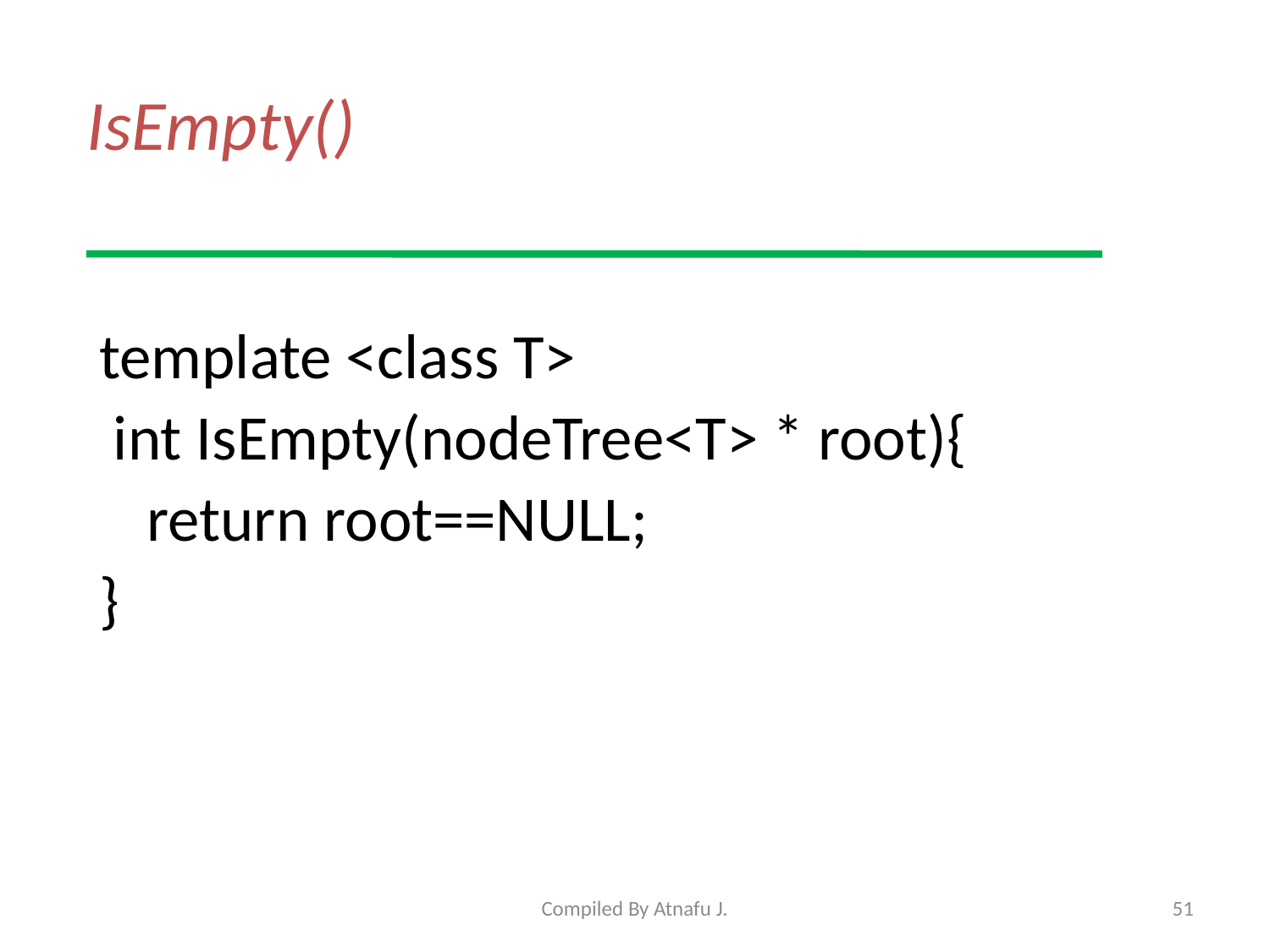

# IsEmpty()
template <class T>
 int IsEmpty(nodeTree<T> * root){
	return root==NULL;
}
Compiled By Atnafu J.
51